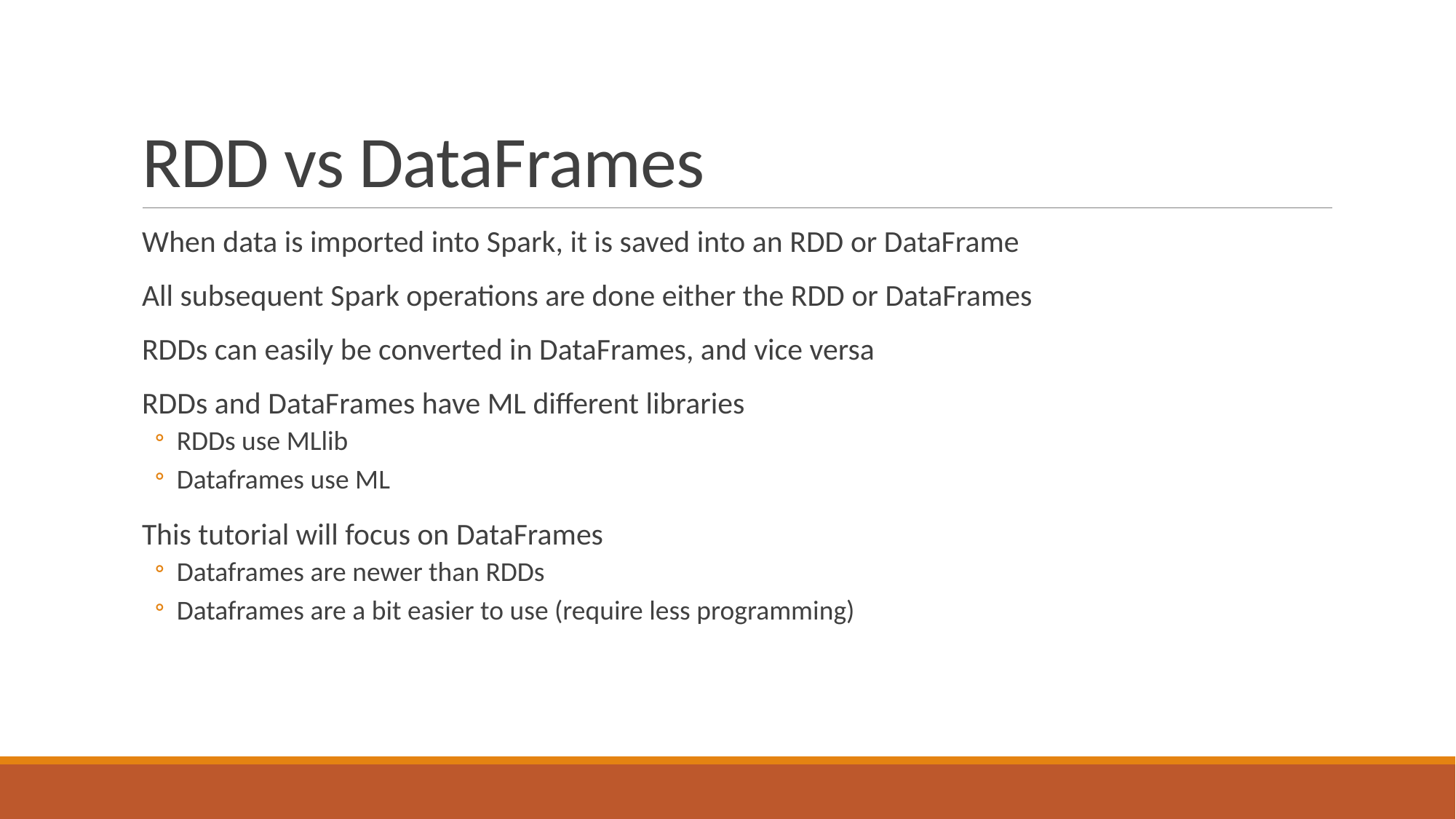

# RDD vs DataFrames
When data is imported into Spark, it is saved into an RDD or DataFrame
All subsequent Spark operations are done either the RDD or DataFrames
RDDs can easily be converted in DataFrames, and vice versa
RDDs and DataFrames have ML different libraries
RDDs use MLlib
Dataframes use ML
This tutorial will focus on DataFrames
Dataframes are newer than RDDs
Dataframes are a bit easier to use (require less programming)